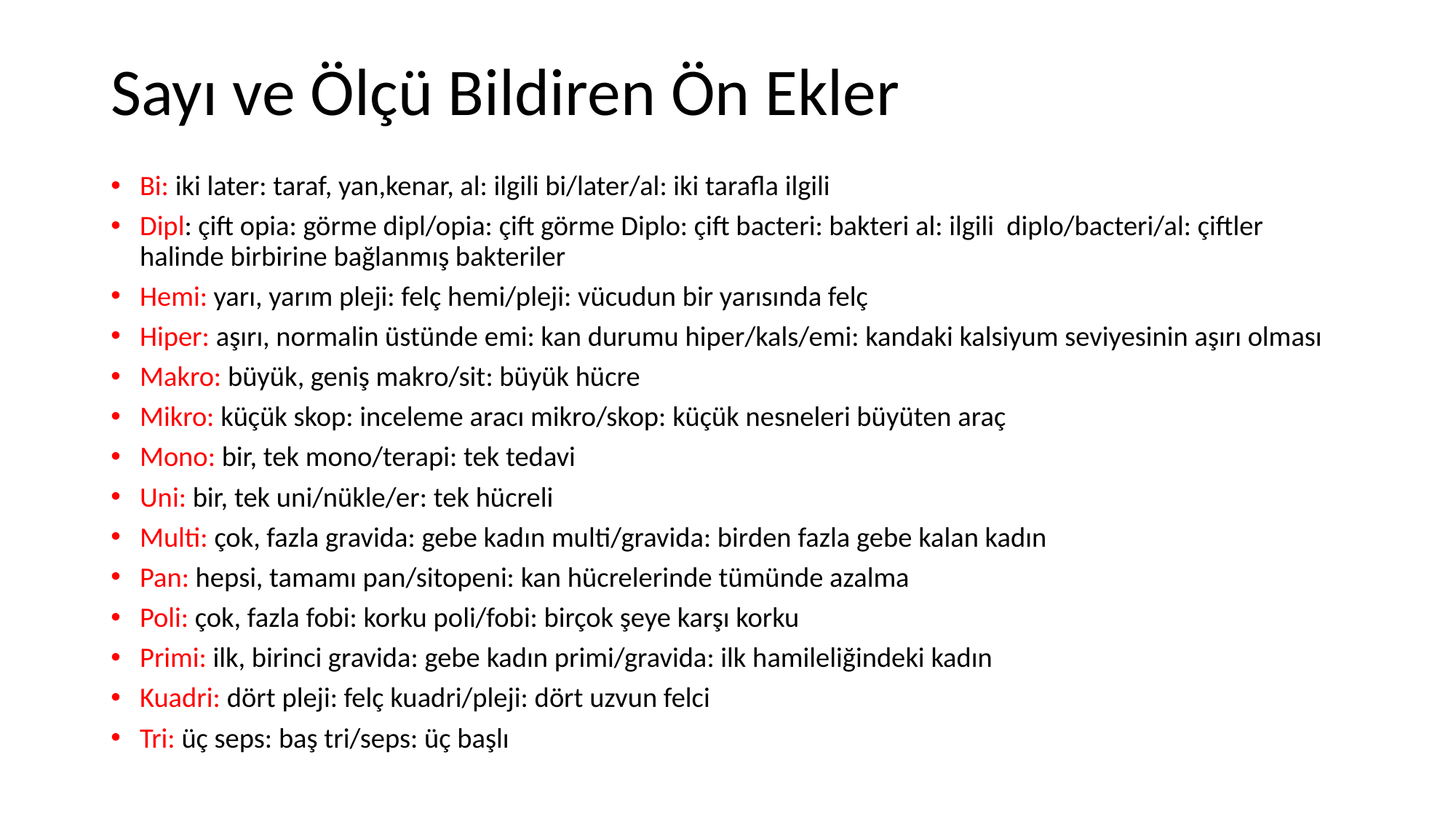

# Sayı ve Ölçü Bildiren Ön Ekler
Bi: iki later: taraf, yan,kenar, al: ilgili bi/later/al: iki tarafla ilgili
Dipl: çift opia: görme dipl/opia: çift görme Diplo: çift bacteri: bakteri al: ilgili  diplo/bacteri/al: çiftler halinde birbirine bağlanmış bakteriler
Hemi: yarı, yarım pleji: felç hemi/pleji: vücudun bir yarısında felç
Hiper: aşırı, normalin üstünde emi: kan durumu hiper/kals/emi: kandaki kalsiyum seviyesinin aşırı olması
Makro: büyük, geniş makro/sit: büyük hücre
Mikro: küçük skop: inceleme aracı mikro/skop: küçük nesneleri büyüten araç
Mono: bir, tek mono/terapi: tek tedavi
Uni: bir, tek uni/nükle/er: tek hücreli
Multi: çok, fazla gravida: gebe kadın multi/gravida: birden fazla gebe kalan kadın
Pan: hepsi, tamamı pan/sitopeni: kan hücrelerinde tümünde azalma
Poli: çok, fazla fobi: korku poli/fobi: birçok şeye karşı korku
Primi: ilk, birinci gravida: gebe kadın primi/gravida: ilk hamileliğindeki kadın
Kuadri: dört pleji: felç kuadri/pleji: dört uzvun felci
Tri: üç seps: baş tri/seps: üç başlı